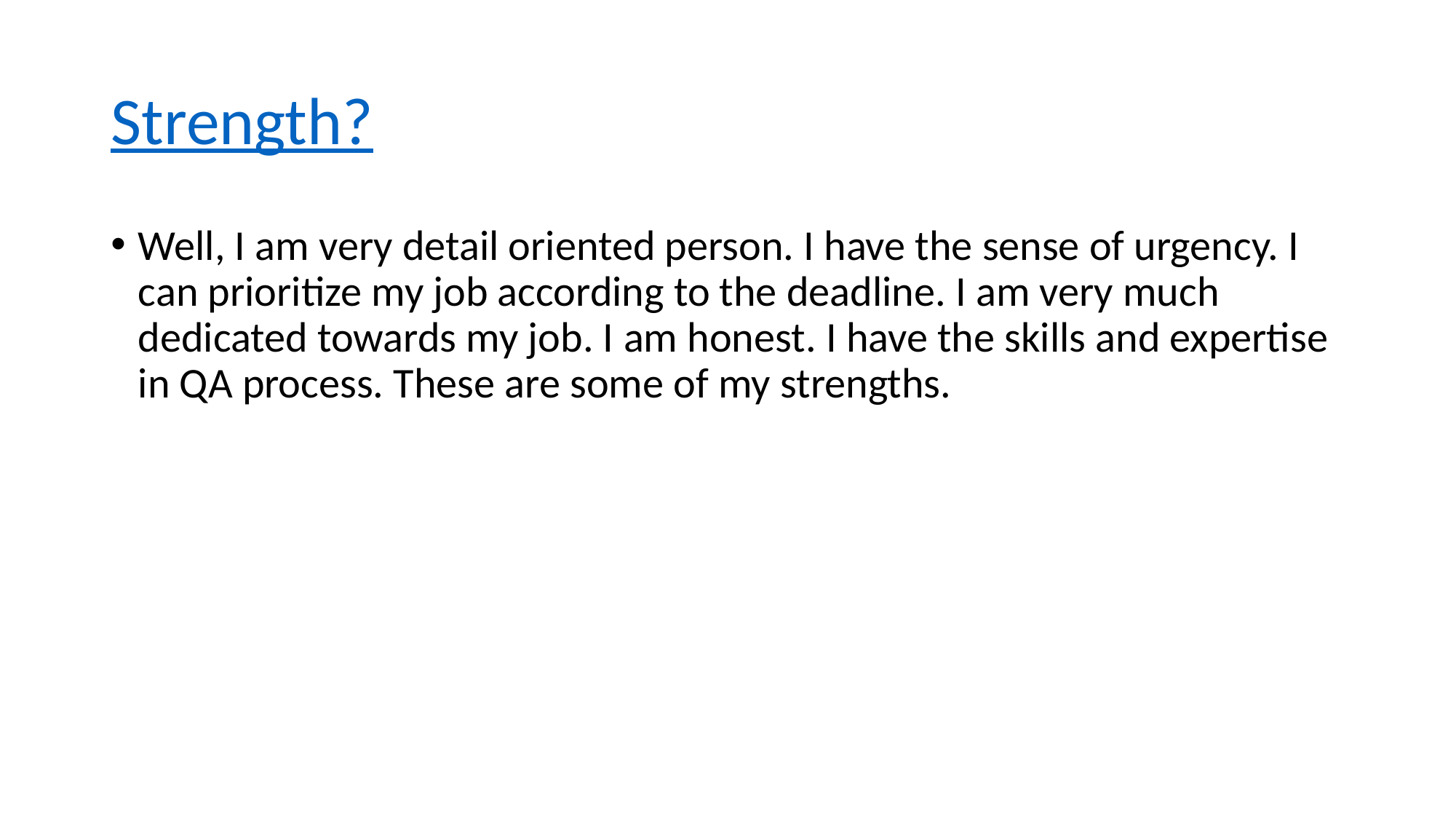

# Strength?
Well, I am very detail oriented person. I have the sense of urgency. I can prioritize my job according to the deadline. I am very much dedicated towards my job. I am honest. I have the skills and expertise in QA process. These are some of my strengths.